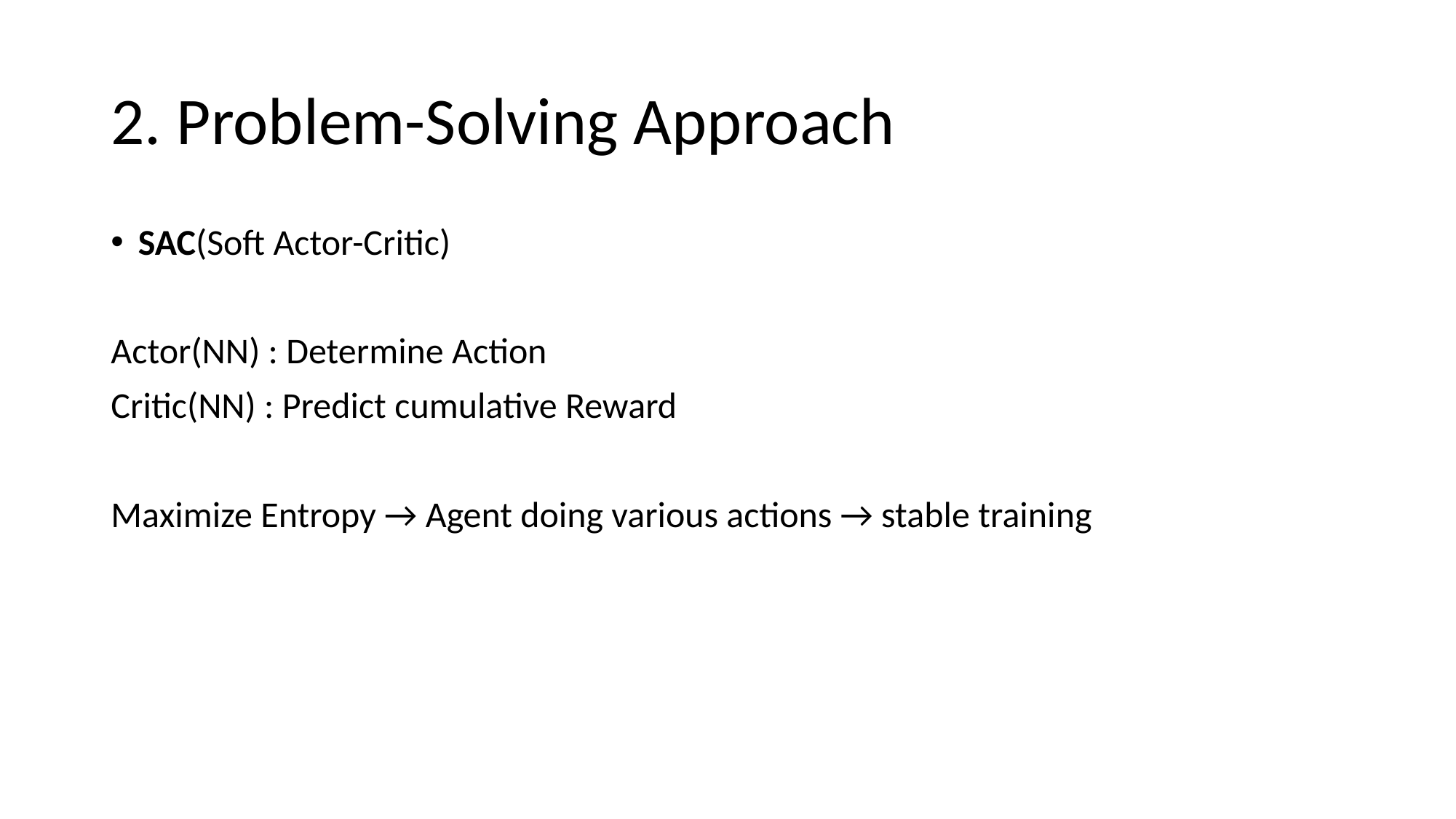

# 2. Problem-Solving Approach
SAC(Soft Actor-Critic)

Actor(NN) : Determine Action
Critic(NN) : Predict cumulative Reward

Maximize Entropy → Agent doing various actions → stable training